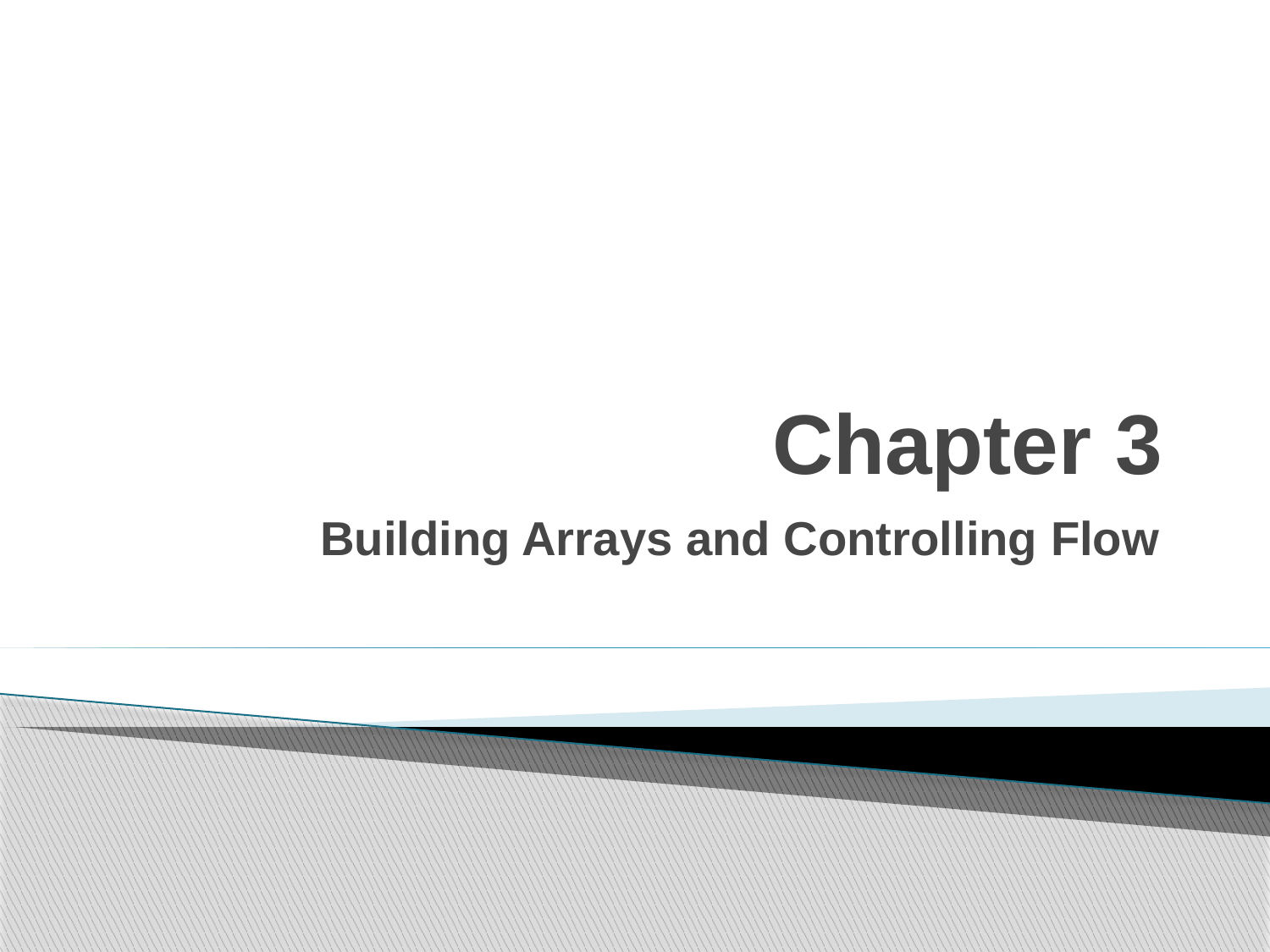

# Chapter 3
Building Arrays and Controlling Flow